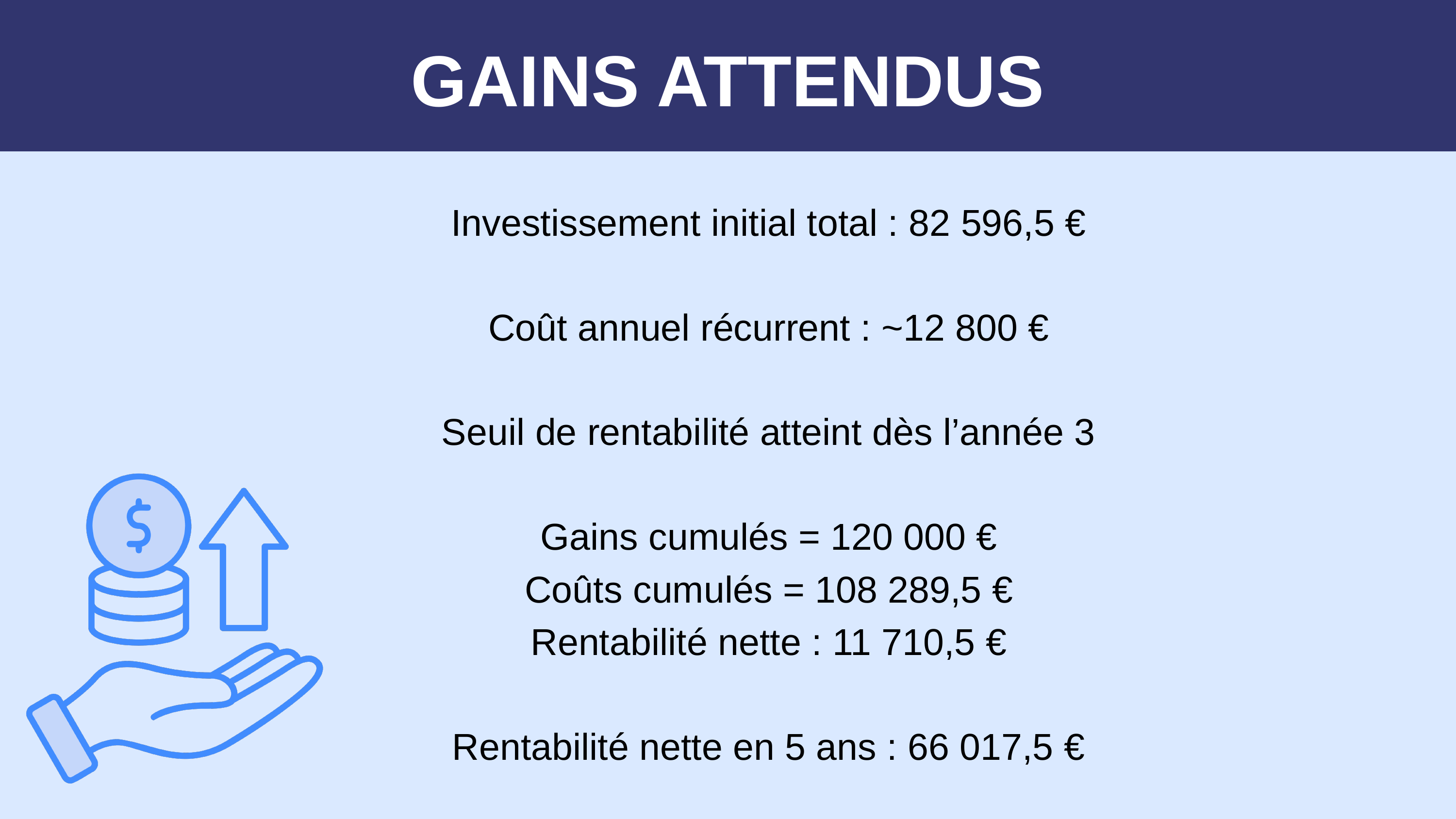

GAINS ATTENDUS
Investissement initial total : 82 596,5 €

Coût annuel récurrent : ~12 800 €

Seuil de rentabilité atteint dès l’année 3

Gains cumulés = 120 000 €
Coûts cumulés = 108 289,5 €
Rentabilité nette : 11 710,5 €

Rentabilité nette en 5 ans : 66 017,5 €